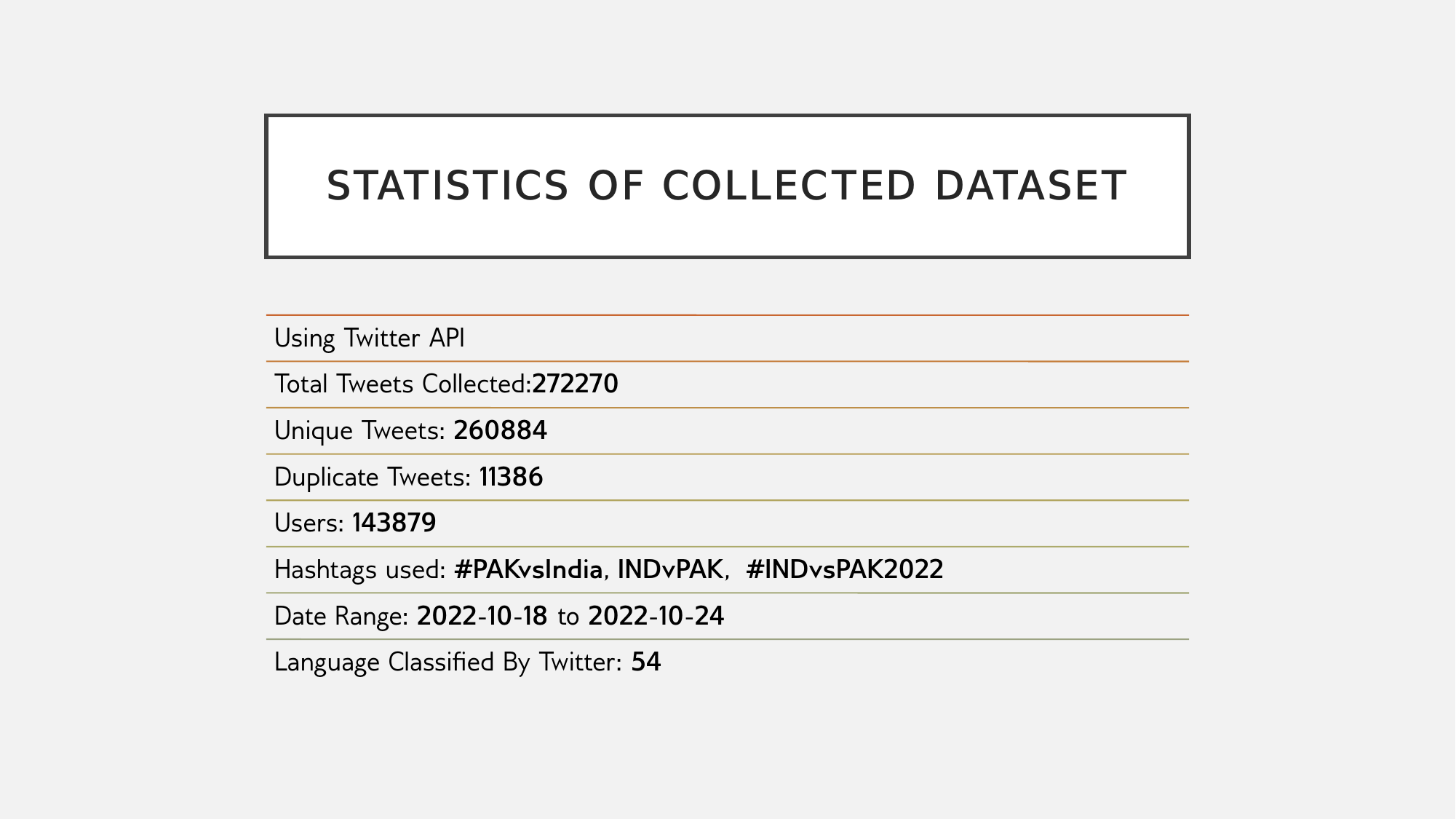

# Statistics of Collected Dataset
Using Twitter API
Total Tweets Collected:272270
Unique Tweets: 260884
Duplicate Tweets: 11386
Users: 143879
Hashtags used: #PAKvsIndia, INDvPAK,  #INDvsPAK2022
Date Range: 2022-10-18 to 2022-10-24
Language Classified By Twitter: 54